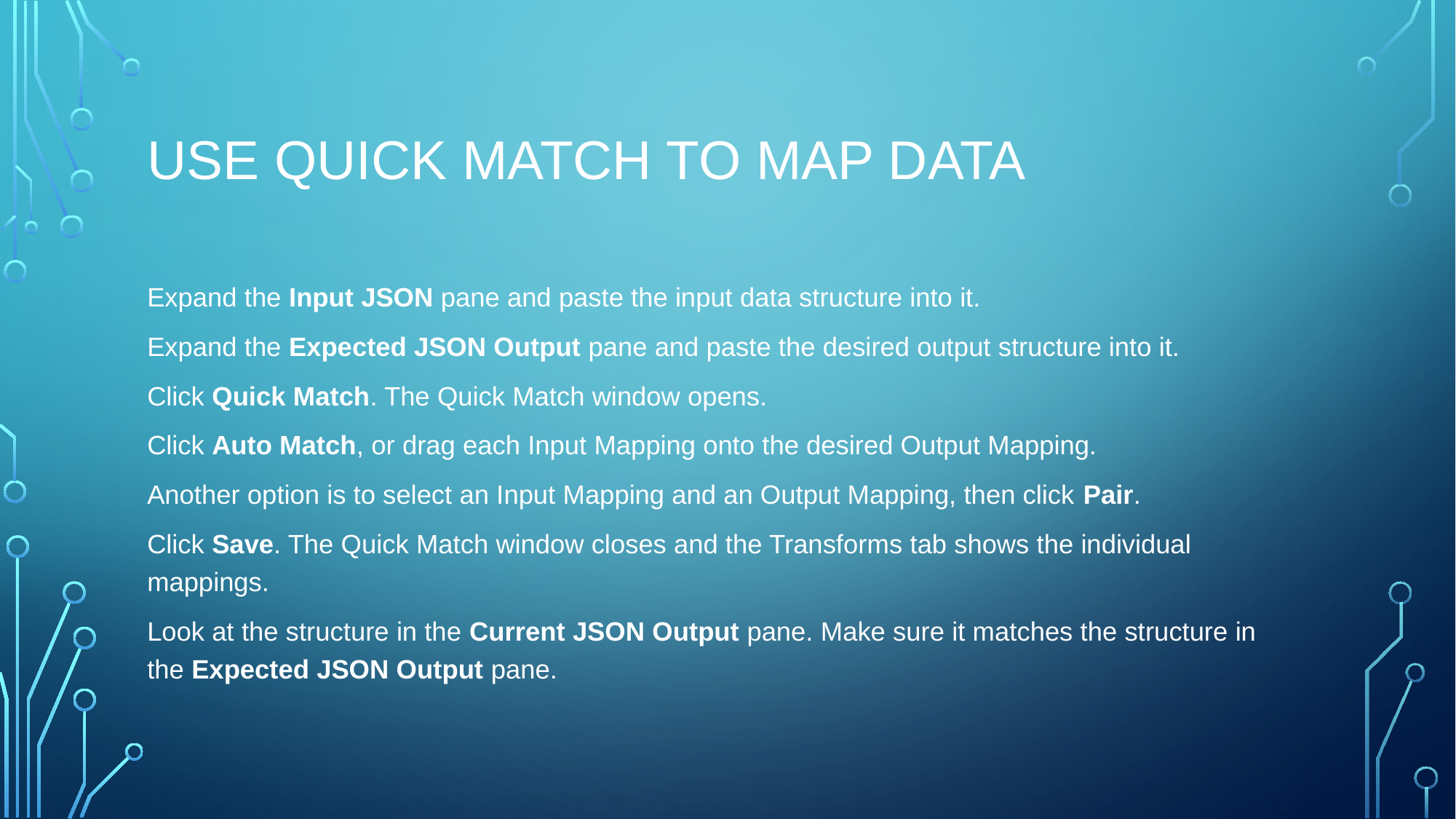

# Use Quick Match to Map Data
Expand the Input JSON pane and paste the input data structure into it.
Expand the Expected JSON Output pane and paste the desired output structure into it.
Click Quick Match. The Quick Match window opens.
Click Auto Match, or drag each Input Mapping onto the desired Output Mapping.
Another option is to select an Input Mapping and an Output Mapping, then click Pair.
Click Save. The Quick Match window closes and the Transforms tab shows the individual mappings.
Look at the structure in the Current JSON Output pane. Make sure it matches the structure in the Expected JSON Output pane.